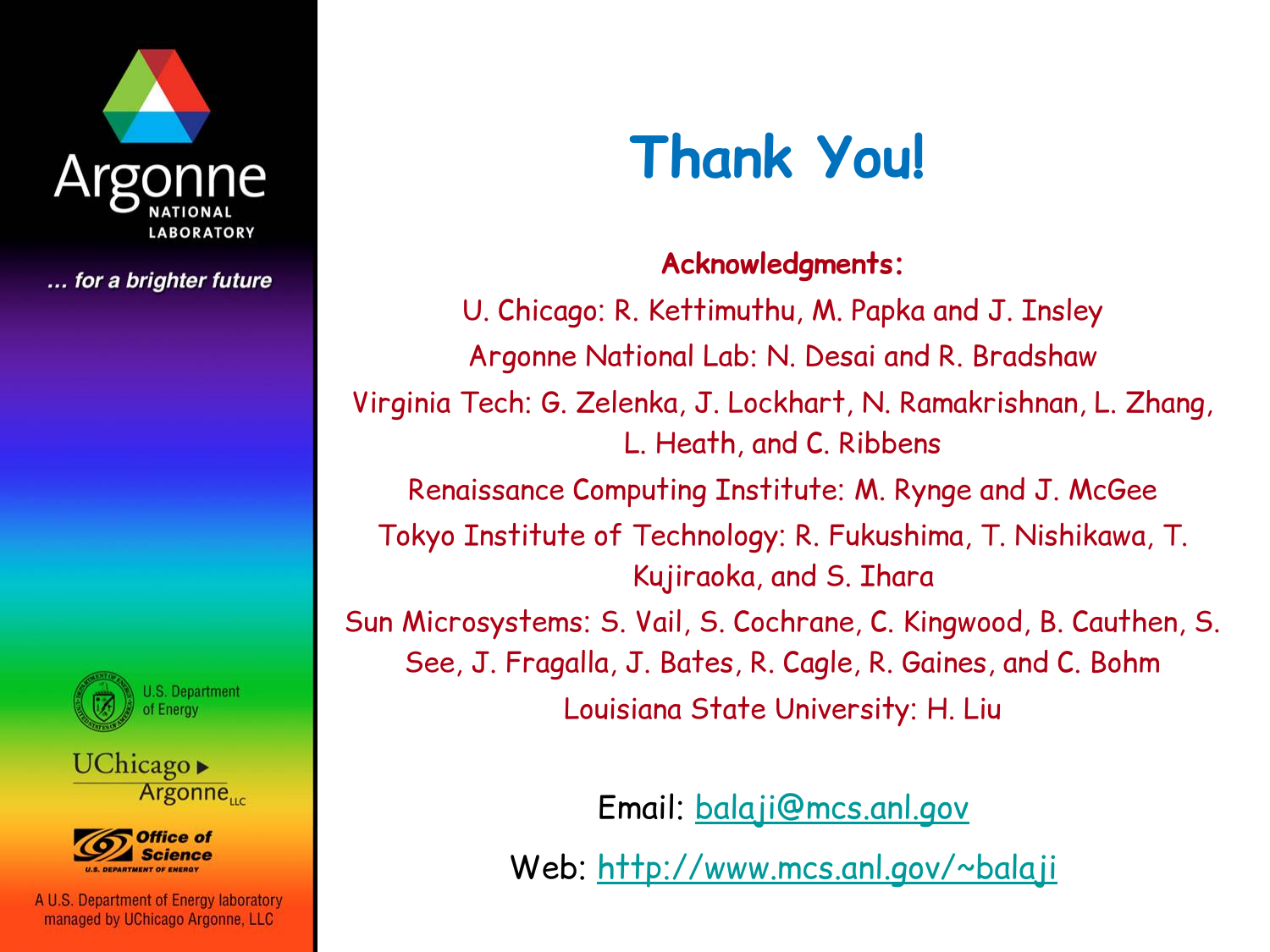

# Thank You!
Acknowledgments:
U. Chicago: R. Kettimuthu, M. Papka and J. Insley
Argonne National Lab: N. Desai and R. Bradshaw
Virginia Tech: G. Zelenka, J. Lockhart, N. Ramakrishnan, L. Zhang, L. Heath, and C. Ribbens
Renaissance Computing Institute: M. Rynge and J. McGee
Tokyo Institute of Technology: R. Fukushima, T. Nishikawa, T. Kujiraoka, and S. Ihara
Sun Microsystems: S. Vail, S. Cochrane, C. Kingwood, B. Cauthen, S. See, J. Fragalla, J. Bates, R. Cagle, R. Gaines, and C. Bohm
Louisiana State University: H. Liu
Email: balaji@mcs.anl.gov
Web: http://www.mcs.anl.gov/~balaji